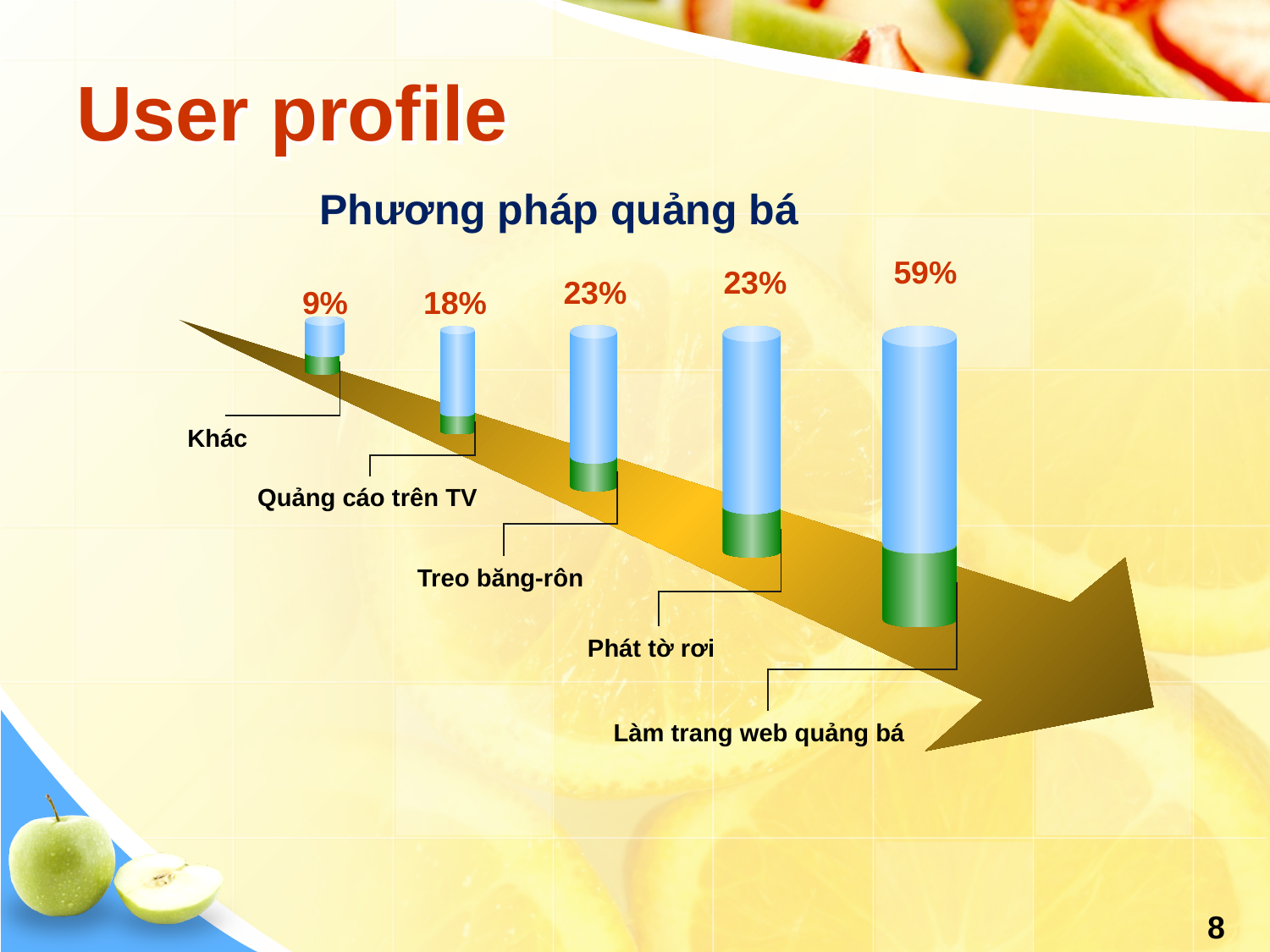

# User profile
Phương pháp quảng bá
59%
23%
23%
9%
18%

Khác

Quảng cáo trên TV

Treo băng-rôn
Phát tờ rơi
Làm trang web quảng bá
8